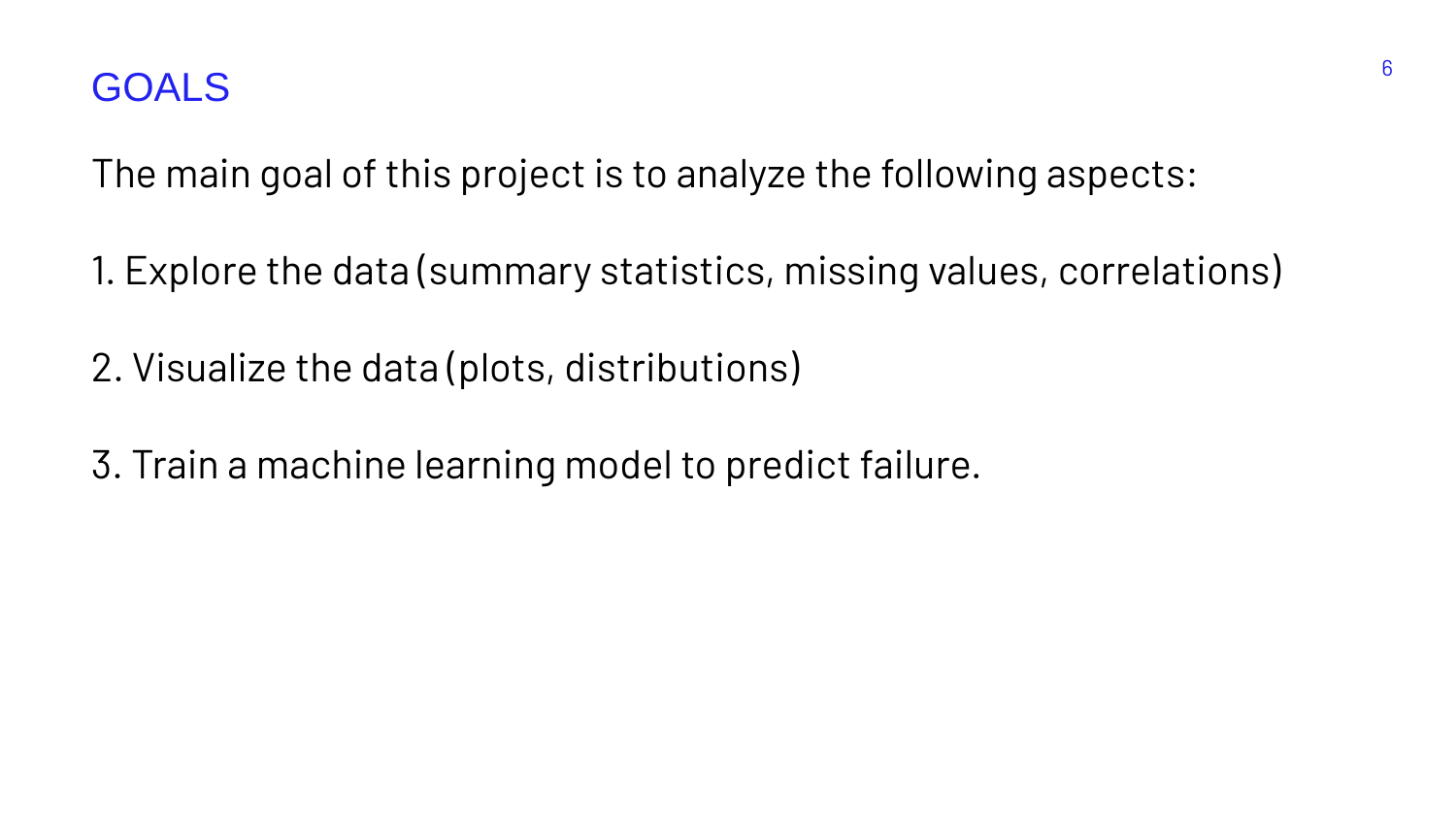

6
GOALS
The main goal of this project is to analyze the following aspects:

1. Explore the data (summary statistics, missing values, correlations)

2. Visualize the data (plots, distributions)

3. Train a machine learning model to predict failure.
80
70
60
50
40
30
20
10

BAR GRAPH INFO 1
BAR GRAPH INFO 1
BAR GRAPH INFO 1
BAR GRAPH INFO 1